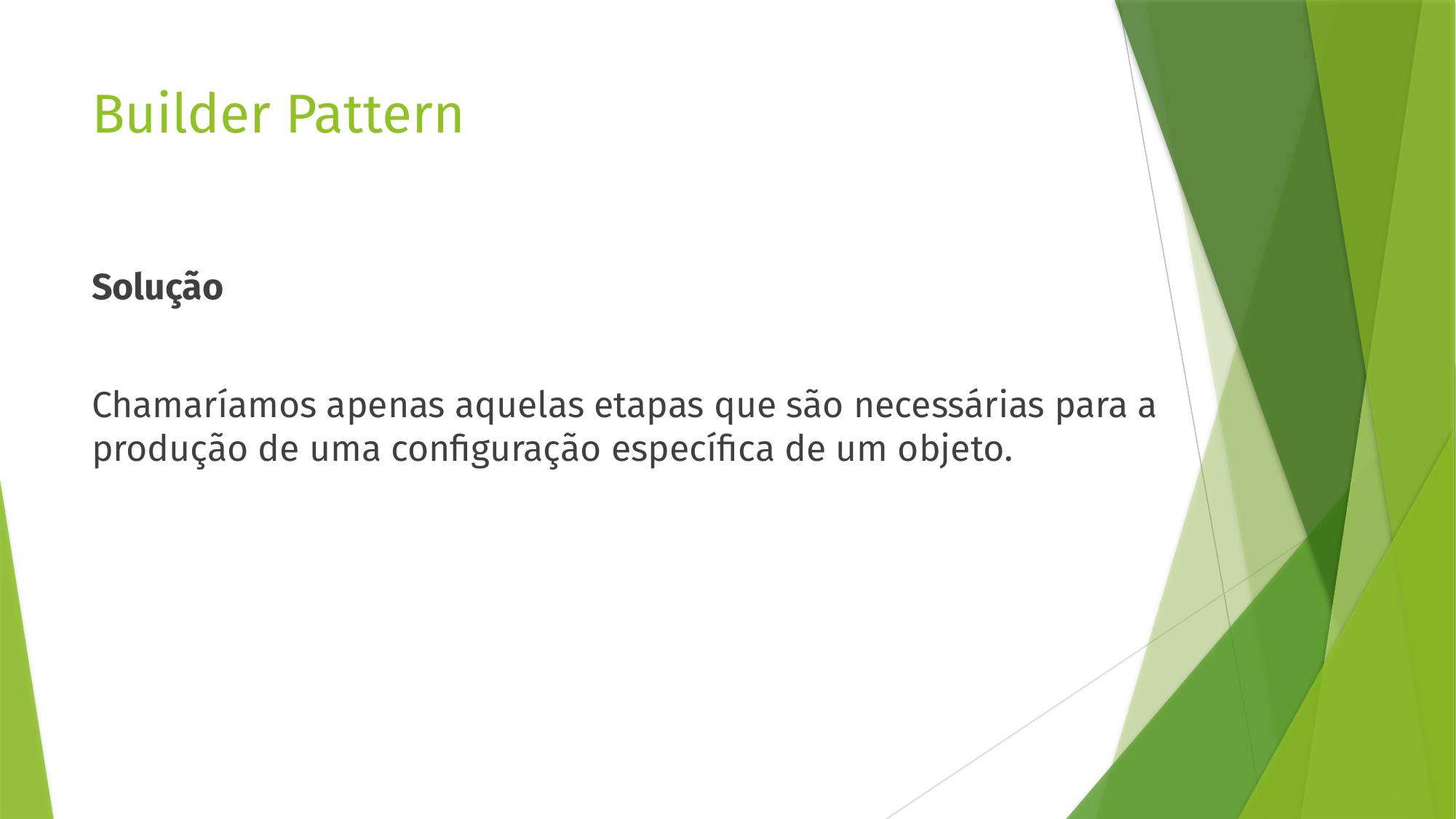

# Builder Pattern
Solução

Chamaríamos apenas aquelas etapas que são necessárias para a produção de uma configuração específica de um objeto.